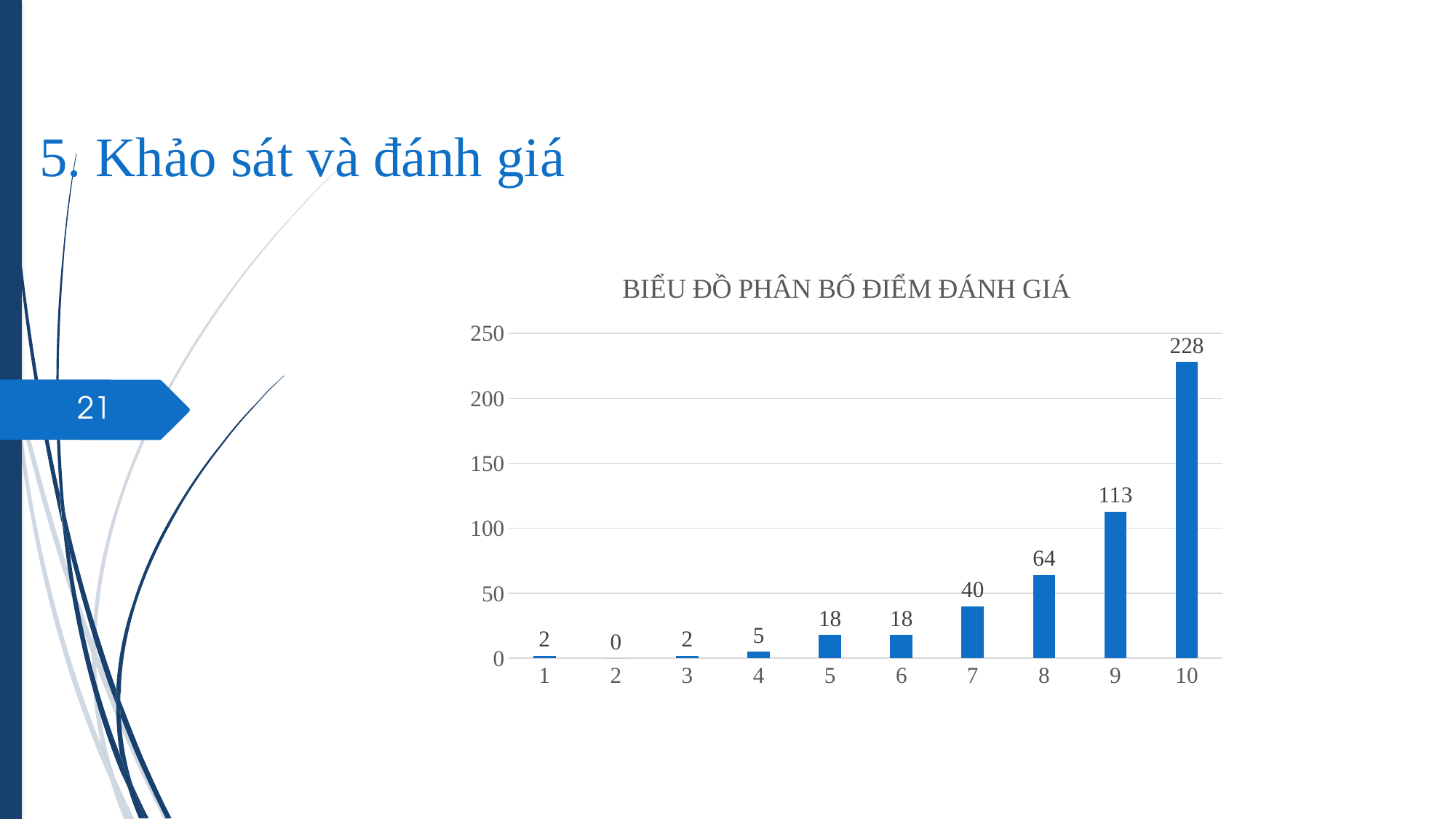

# 5. Khảo sát và đánh giá

### Chart: BIỂU ĐỒ PHÂN BỐ ĐIỂM ĐÁNH GIÁ

| Category |  |
|---|---|
| 1 | 2.0 |
| 2 | 0.0 |
| 3 | 2.0 |
| 4 | 5.0 |
| 5 | 18.0 |
| 6 | 18.0 |
| 7 | 40.0 |
| 8 | 64.0 |
| 9 | 113.0 |
| 10 | 228.0 |
21